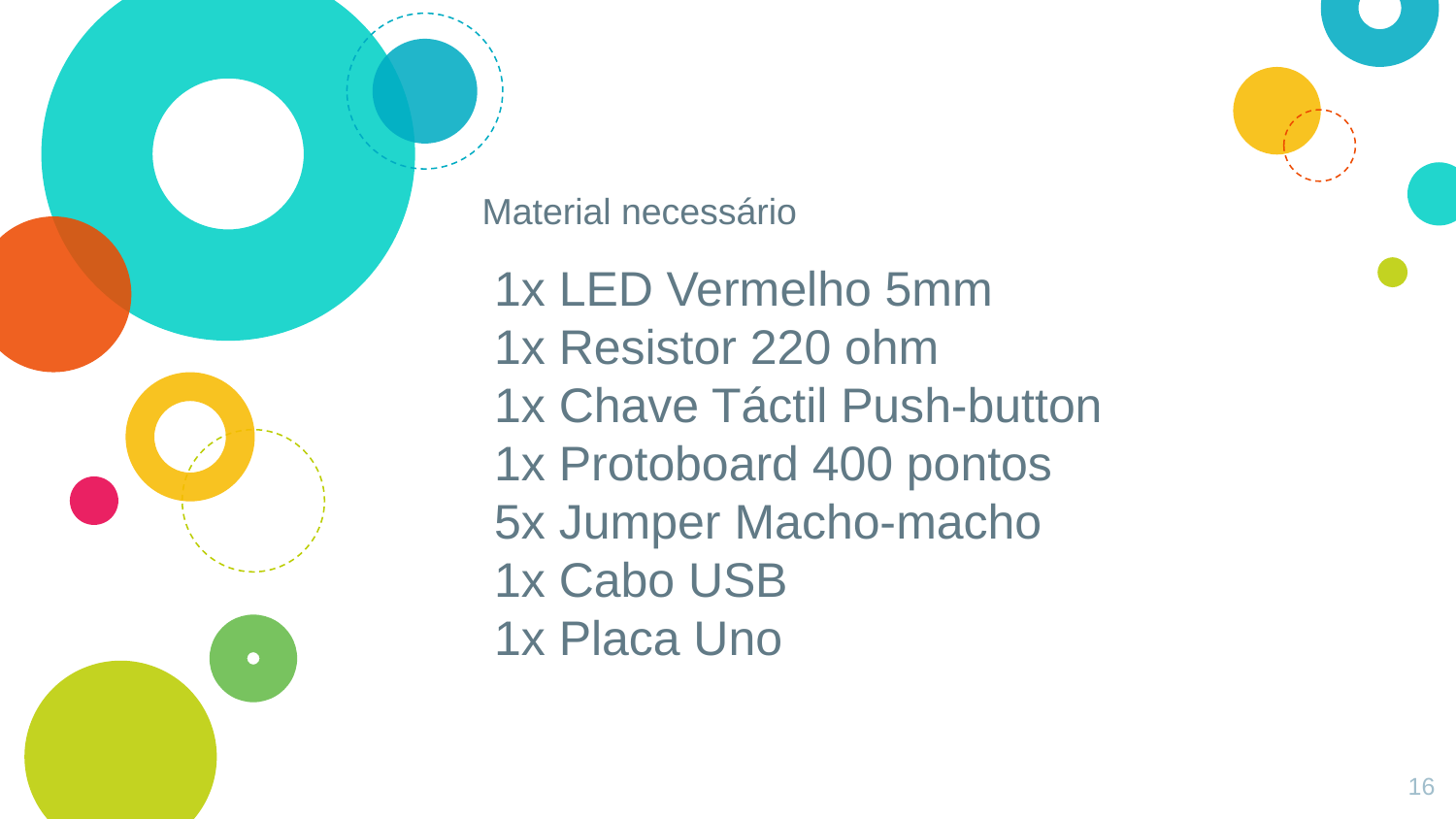

# Material necessário
1x LED Vermelho 5mm
1x Resistor 220 ohm
1x Chave Táctil Push-button
1x Protoboard 400 pontos
5x Jumper Macho-macho
1x Cabo USB
1x Placa Uno
16